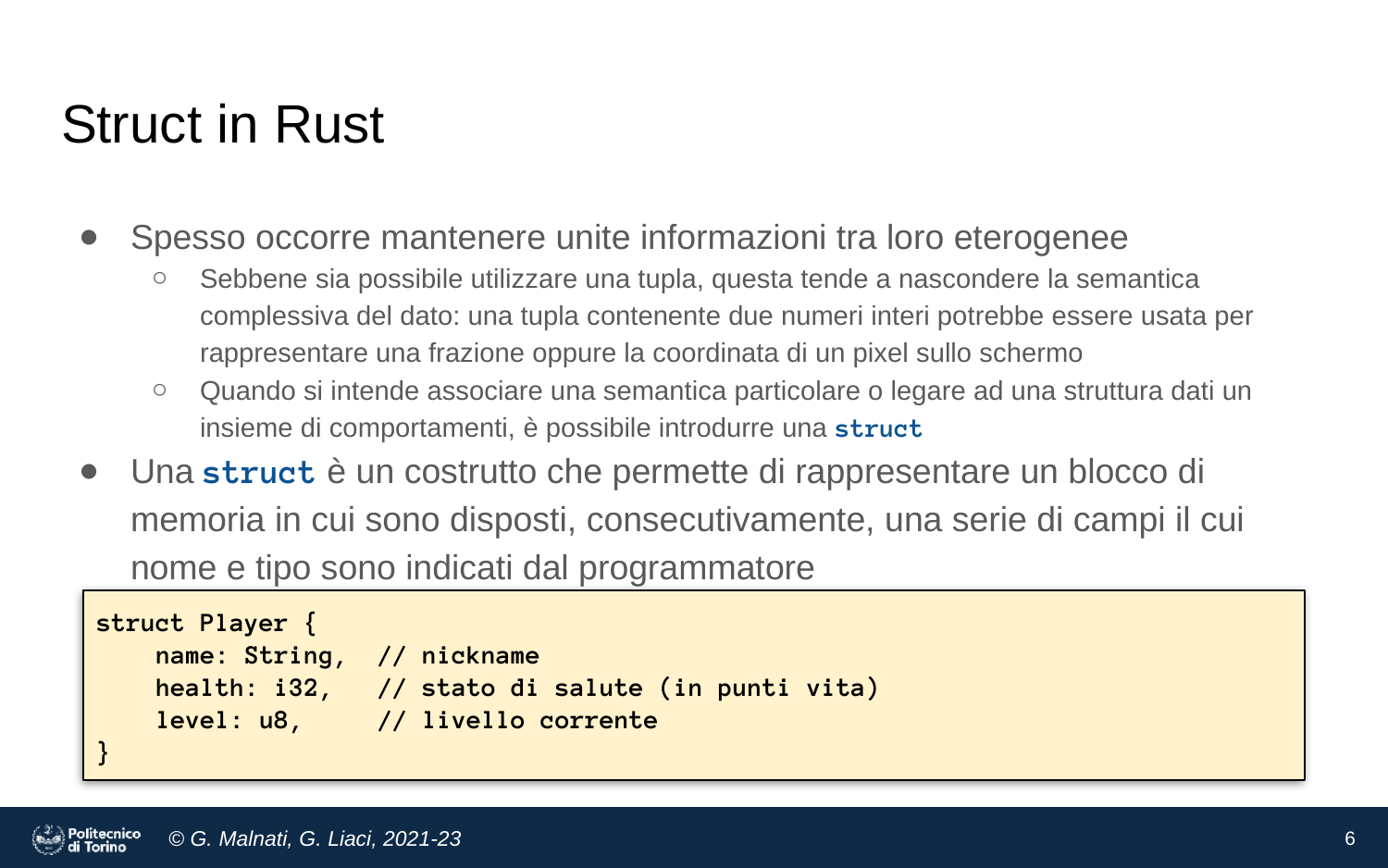

# Struct in Rust
Spesso occorre mantenere unite informazioni tra loro eterogenee
Sebbene sia possibile utilizzare una tupla, questa tende a nascondere la semantica complessiva del dato: una tupla contenente due numeri interi potrebbe essere usata per rappresentare una frazione oppure la coordinata di un pixel sullo schermo
Quando si intende associare una semantica particolare o legare ad una struttura dati un insieme di comportamenti, è possibile introdurre una struct
Una struct è un costrutto che permette di rappresentare un blocco di memoria in cui sono disposti, consecutivamente, una serie di campi il cui nome e tipo sono indicati dal programmatore
struct Player {
    name: String,  // nickname
    health: i32,   // stato di salute (in punti vita)
    level: u8,     // livello corrente
}
6